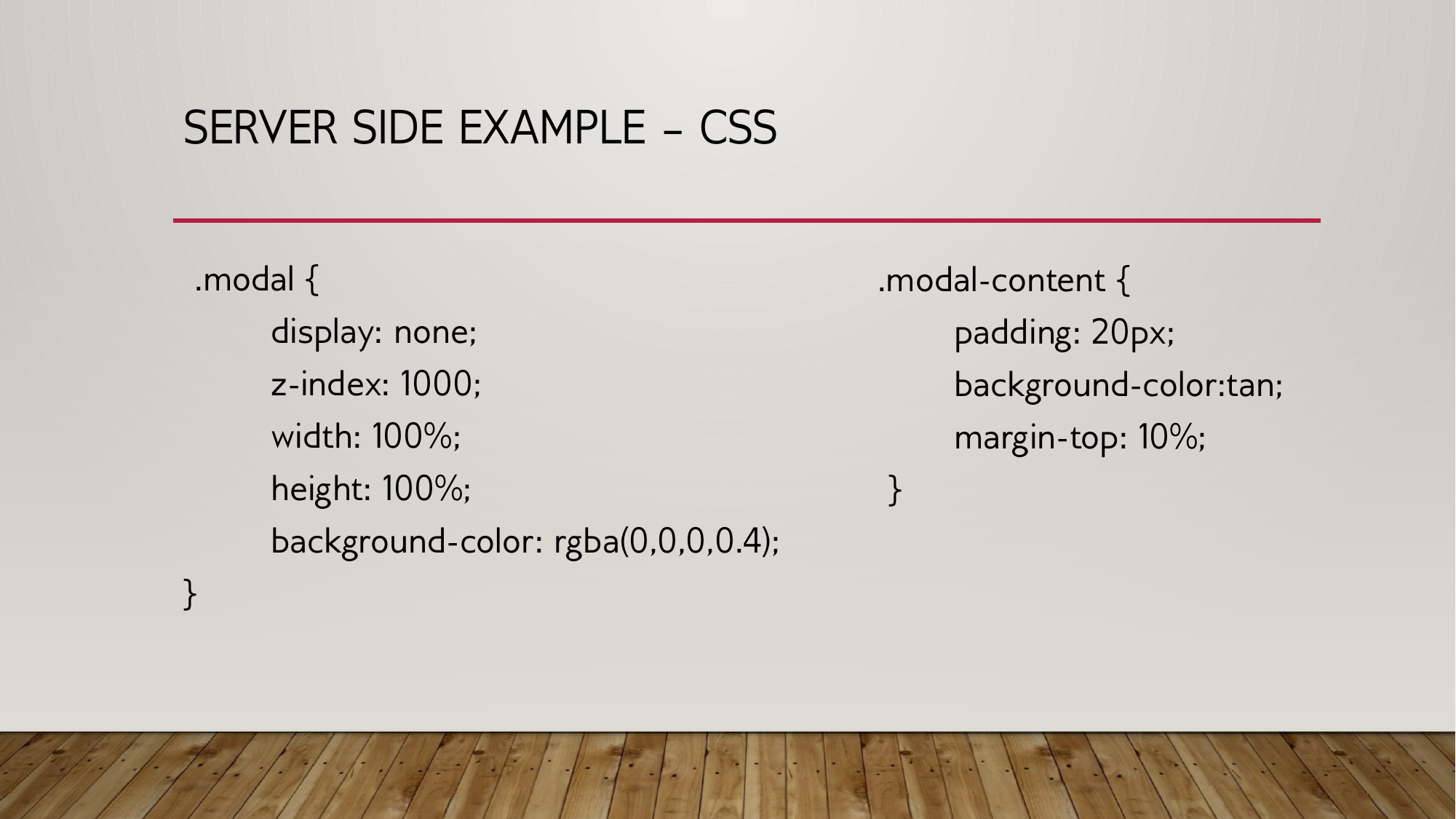

# Server side example – CSS
 .modal {
        display: none;
        z-index: 1000;
        width: 100%;
        height: 100%;
        background-color: rgba(0,0,0,0.4);
}
 .modal-content {
        padding: 20px;
        background-color:tan;
        margin-top: 10%;
  }